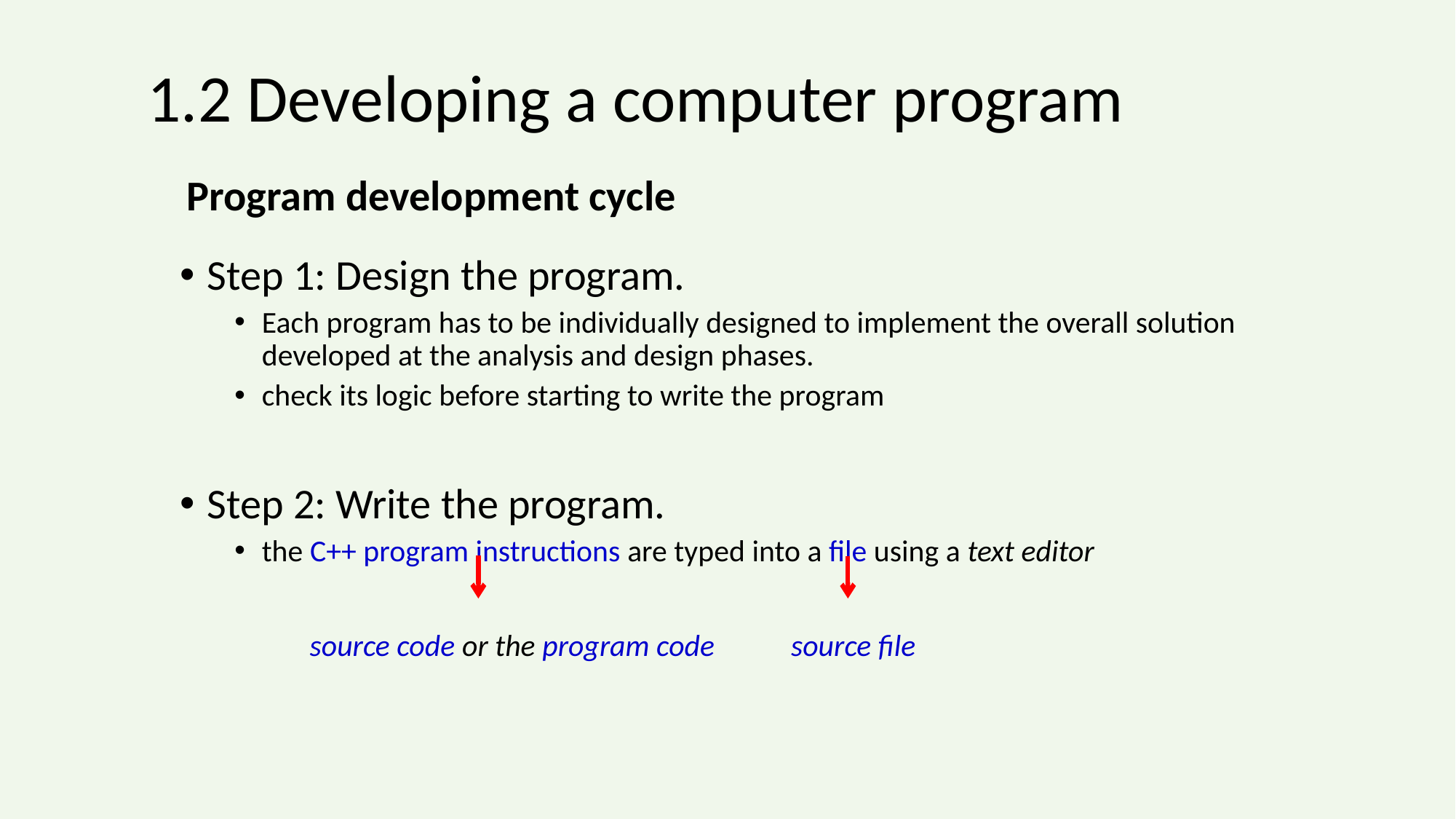

# 1.2 Developing a computer program
Program development cycle
Step 1: Design the program.
Each program has to be individually designed to implement the overall solution developed at the analysis and design phases.
check its logic before starting to write the program

Step 2: Write the program.
the C++ program instructions are typed into a file using a text editor

   source code or the program code           source file